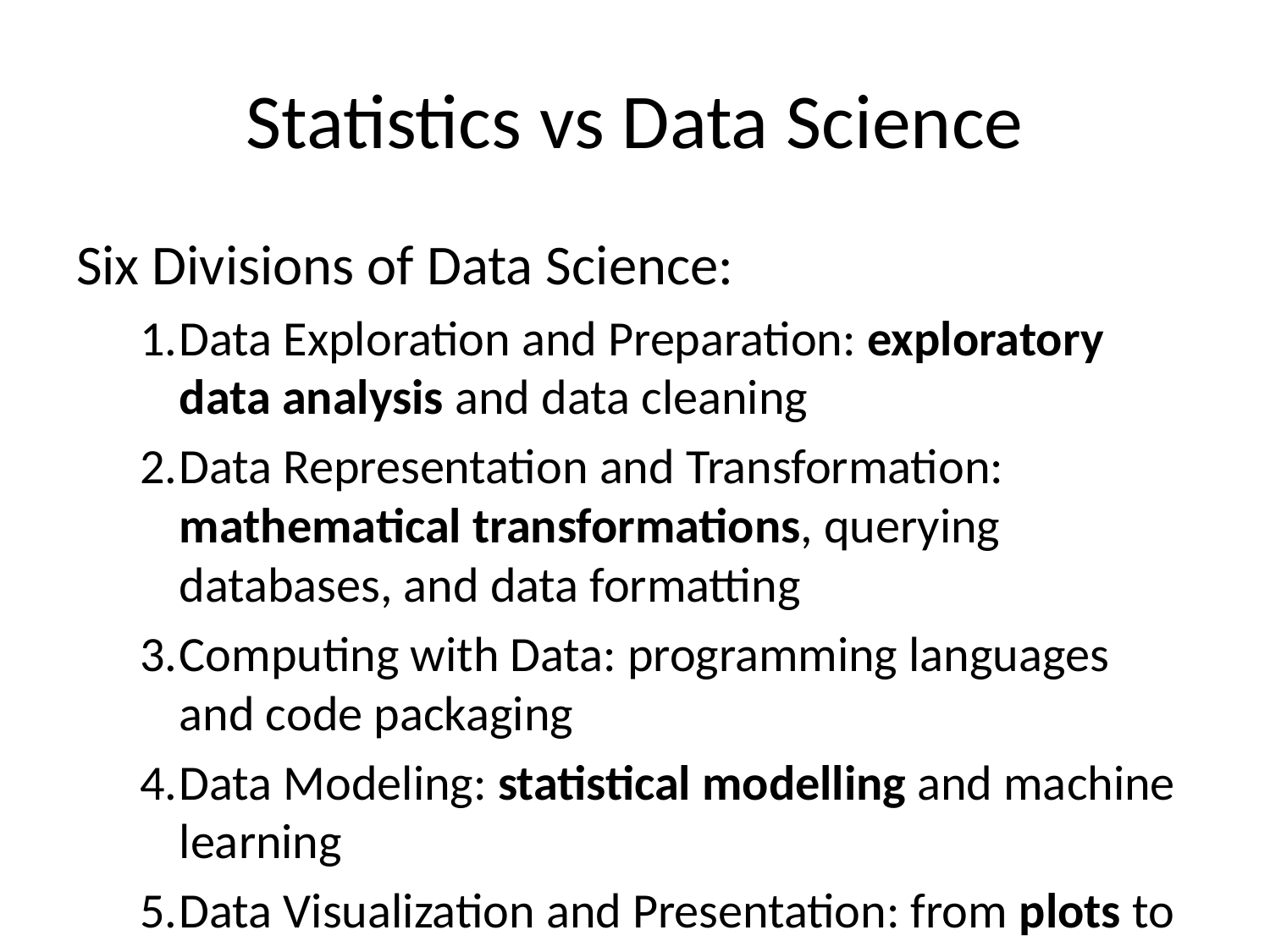

# Statistics vs Data Science
Six Divisions of Data Science:
Data Exploration and Preparation: exploratory data analysis and data cleaning
Data Representation and Transformation: mathematical transformations, querying databases, and data formatting
Computing with Data: programming languages and code packaging
Data Modeling: statistical modelling and machine learning
Data Visualization and Presentation: from plots to interactive websites
Science about Data Science: meta-analysis about the utility of statistical and computational tools
* From Donaho’s conversation about John Tukey and the history of Data Science. Traditional “statistical” topics in bold.